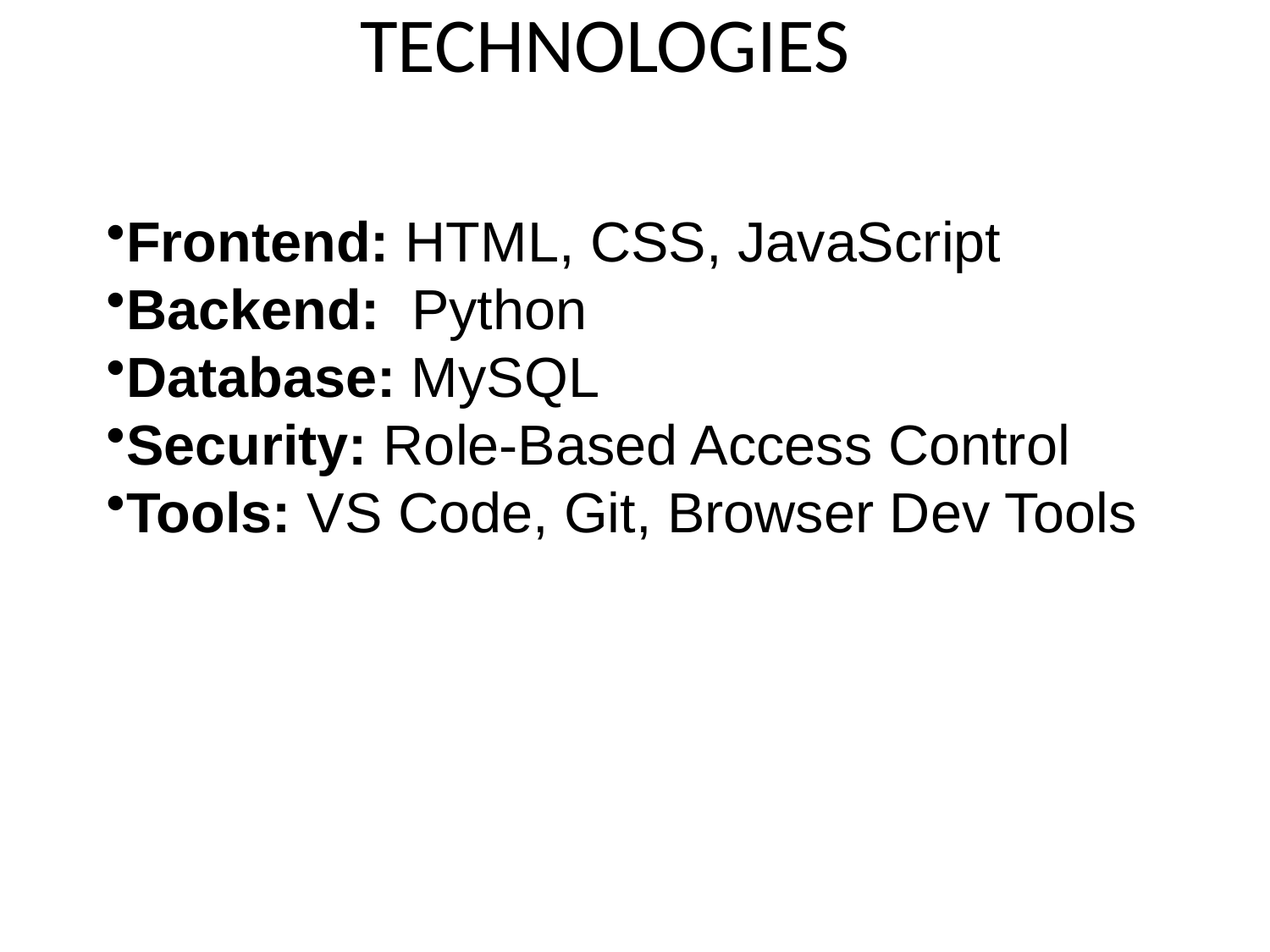

# TECHNOLOGIES
Frontend: HTML, CSS, JavaScript
Backend:  Python
Database: MySQL
Security: Role-Based Access Control
Tools: VS Code, Git, Browser Dev Tools